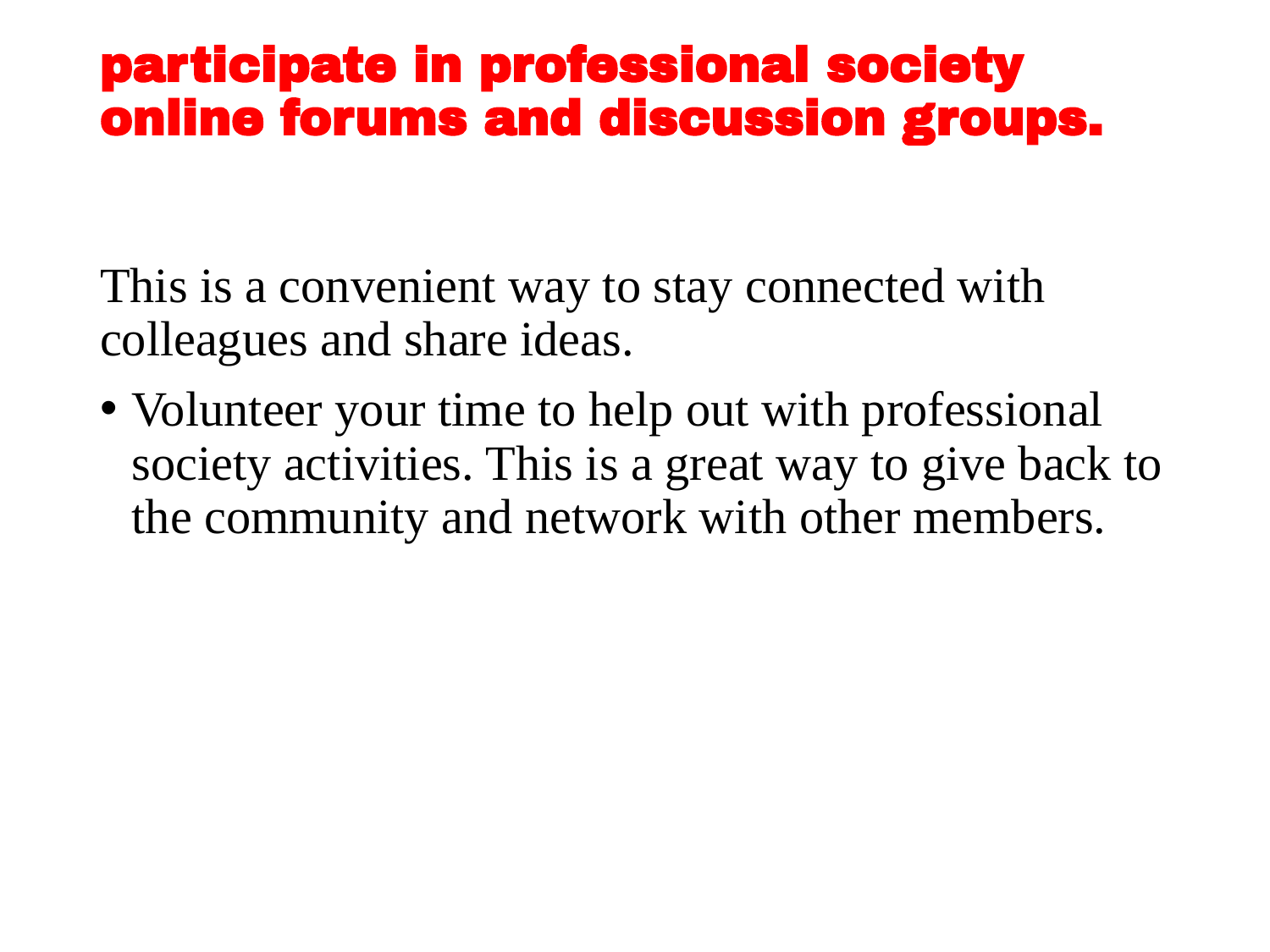

# participate in professional society online forums and discussion groups.
This is a convenient way to stay connected with colleagues and share ideas.
Volunteer your time to help out with professional society activities. This is a great way to give back to the community and network with other members.